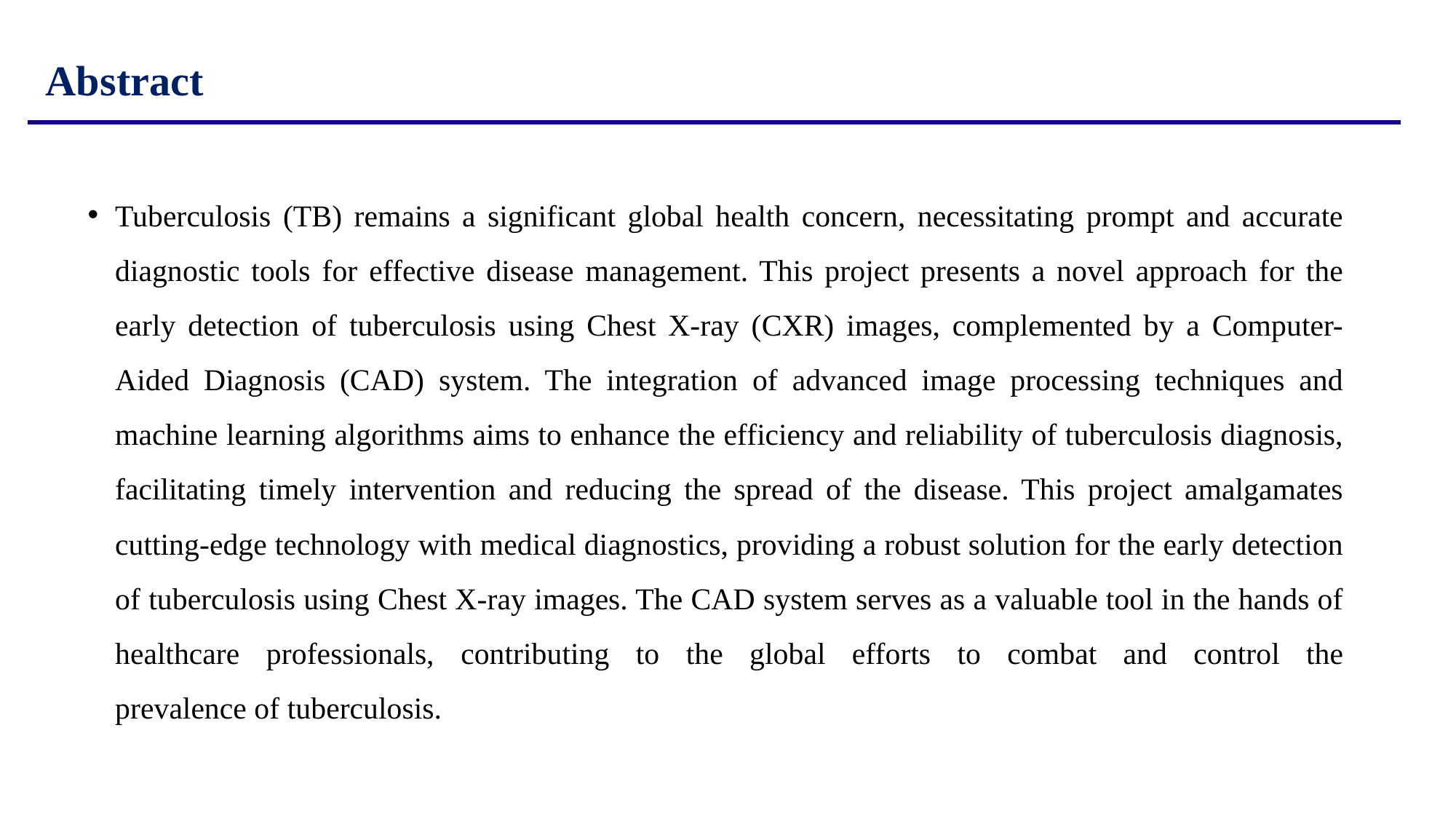

# Abstract
Tuberculosis (TB) remains a significant global health concern, necessitating prompt and accurate diagnostic tools for effective disease management. This project presents a novel approach for the early detection of tuberculosis using Chest X-ray (CXR) images, complemented by a Computer-Aided Diagnosis (CAD) system. The integration of advanced image processing techniques and machine learning algorithms aims to enhance the efficiency and reliability of tuberculosis diagnosis, facilitating timely intervention and reducing the spread of the disease. This project amalgamates cutting-edge technology with medical diagnostics, providing a robust solution for the early detection of tuberculosis using Chest X-ray images. The CAD system serves as a valuable tool in the hands of healthcare professionals, contributing to the global efforts to combat and control the prevalence of tuberculosis.